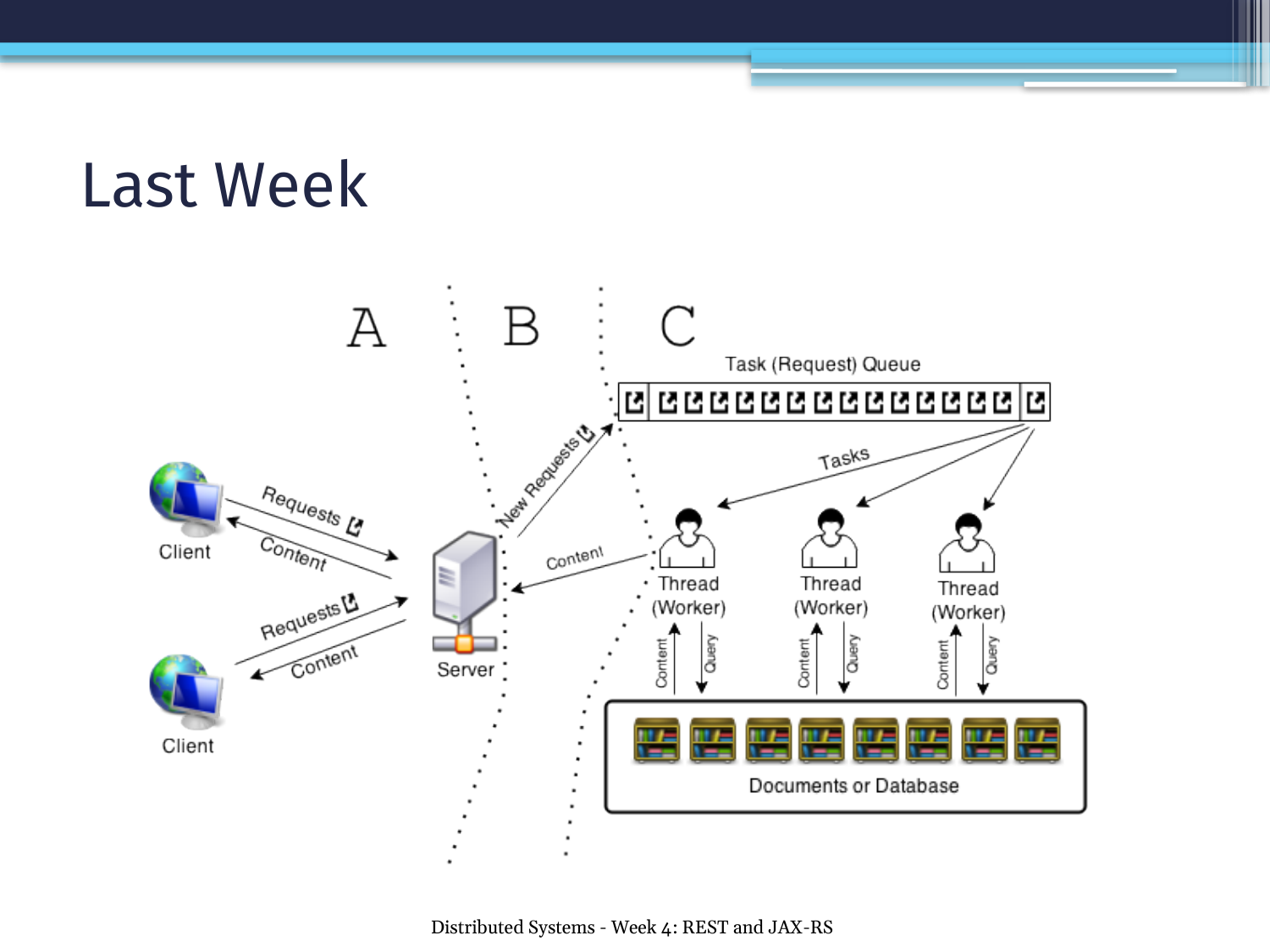

# Last Week

Distributed Systems - Week 4: REST and JAX-RS